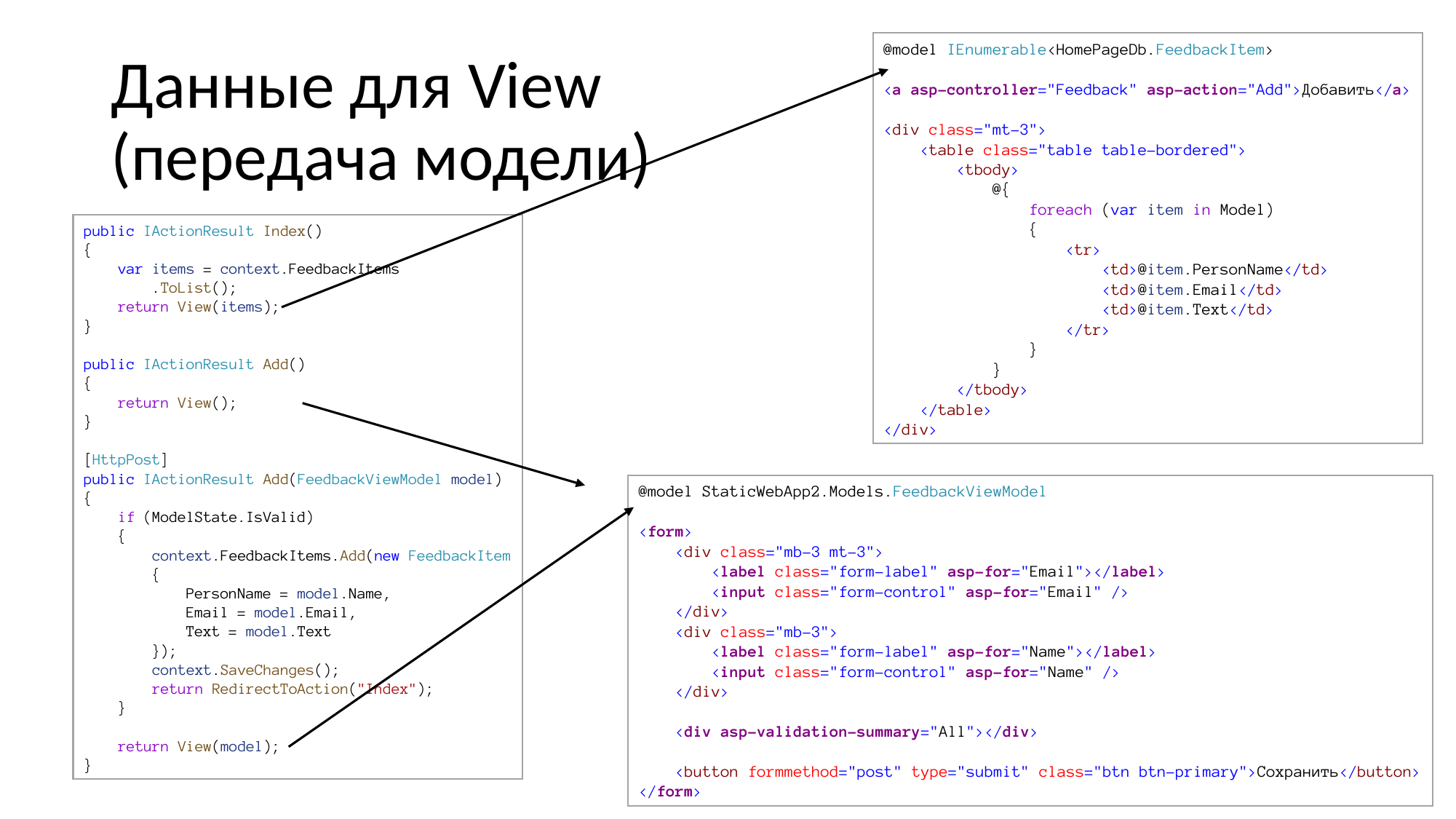

@model IEnumerable<HomePageDb.FeedbackItem>
<a asp-controller="Feedback" asp-action="Add">Добавить</a>
<div class="mt-3">
    <table class="table table-bordered">
        <tbody>
            @{
                foreach (var item in Model)
                {
                    <tr>
                        <td>@item.PersonName</td>
                        <td>@item.Email</td>
                        <td>@item.Text</td>
                    </tr>
                }
            }
        </tbody>
    </table>
</div>
# Данные для View (передача модели)
public IActionResult Index()
{
    var items = context.FeedbackItems
        .ToList();
    return View(items);
}
public IActionResult Add()
{
    return View();
}
[HttpPost]
public IActionResult Add(FeedbackViewModel model)
{
    if (ModelState.IsValid)
    {
        context.FeedbackItems.Add(new FeedbackItem
        {
            PersonName = model.Name,
            Email = model.Email,
            Text = model.Text
        });
        context.SaveChanges();
        return RedirectToAction("Index");
    }
    return View(model);
}
@model StaticWebApp2.Models.FeedbackViewModel
<form>
    <div class="mb-3 mt-3">
        <label class="form-label" asp-for="Email"></label>
        <input class="form-control" asp-for="Email" />
    </div>
    <div class="mb-3">
        <label class="form-label" asp-for="Name"></label>
        <input class="form-control" asp-for="Name" />
    </div>
    <div asp-validation-summary="All"></div>
    <button formmethod="post" type="submit" class="btn btn-primary">Сохранить</button>
</form>